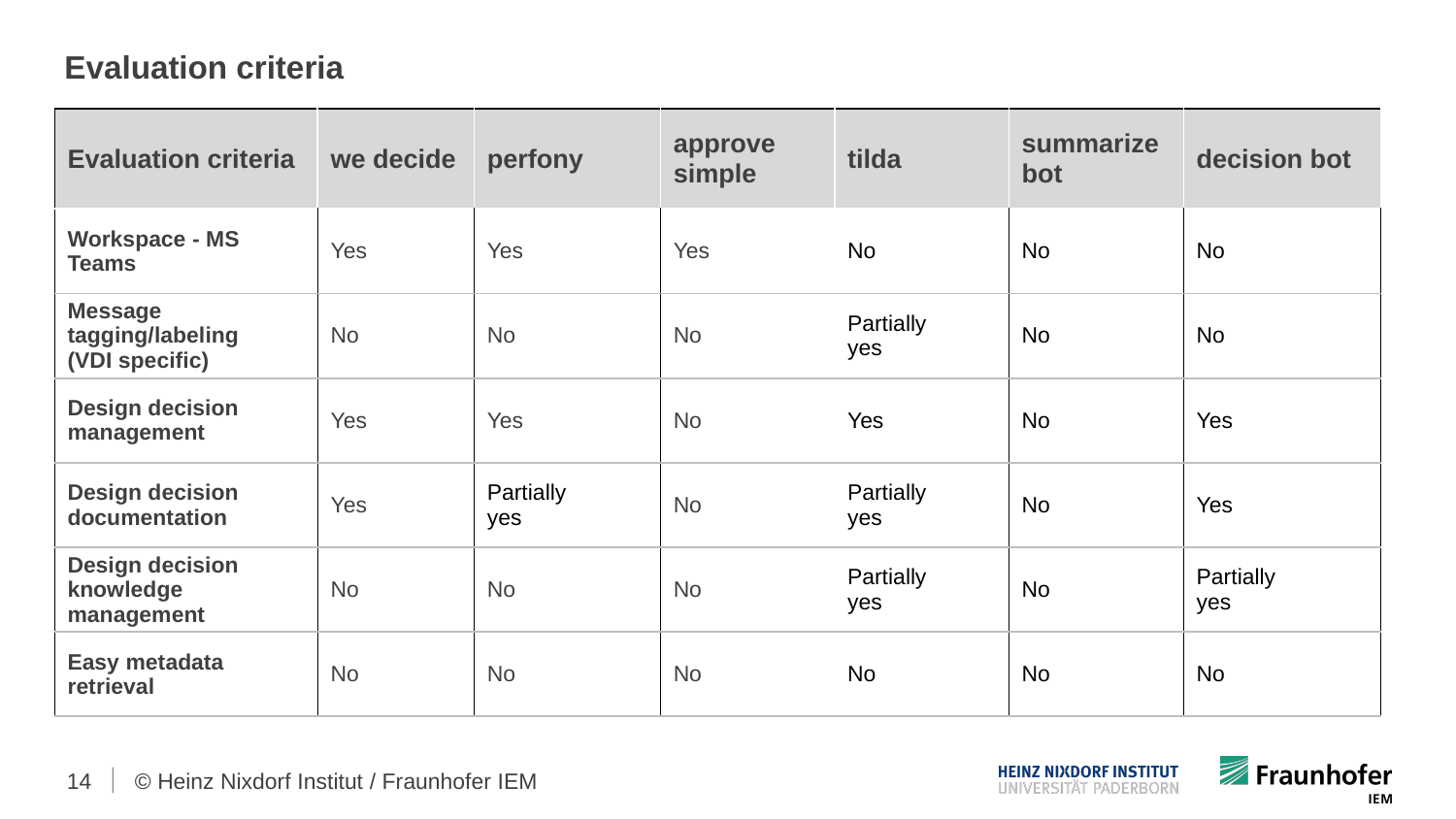

# Evaluation criteria
| Evaluation criteria | we decide | perfony | approve simple | tilda | summarize bot | decision bot |
| --- | --- | --- | --- | --- | --- | --- |
| Workspace - MS Teams | Yes | Yes | Yes | No | No | No |
| Message tagging/labeling (VDI specific) | No | No | No | Partially yes | No | No |
| Design decision management | Yes | Yes | No | Yes | No | Yes |
| Design decision documentation | Yes | Partially yes | No | Partially yes | No | Yes |
| Design decision knowledge management | No | No | No | Partially yes | No | Partially yes |
| Easy metadata retrieval | No | No | No | No | No | No |
14
© Heinz Nixdorf Institut / Fraunhofer IEM